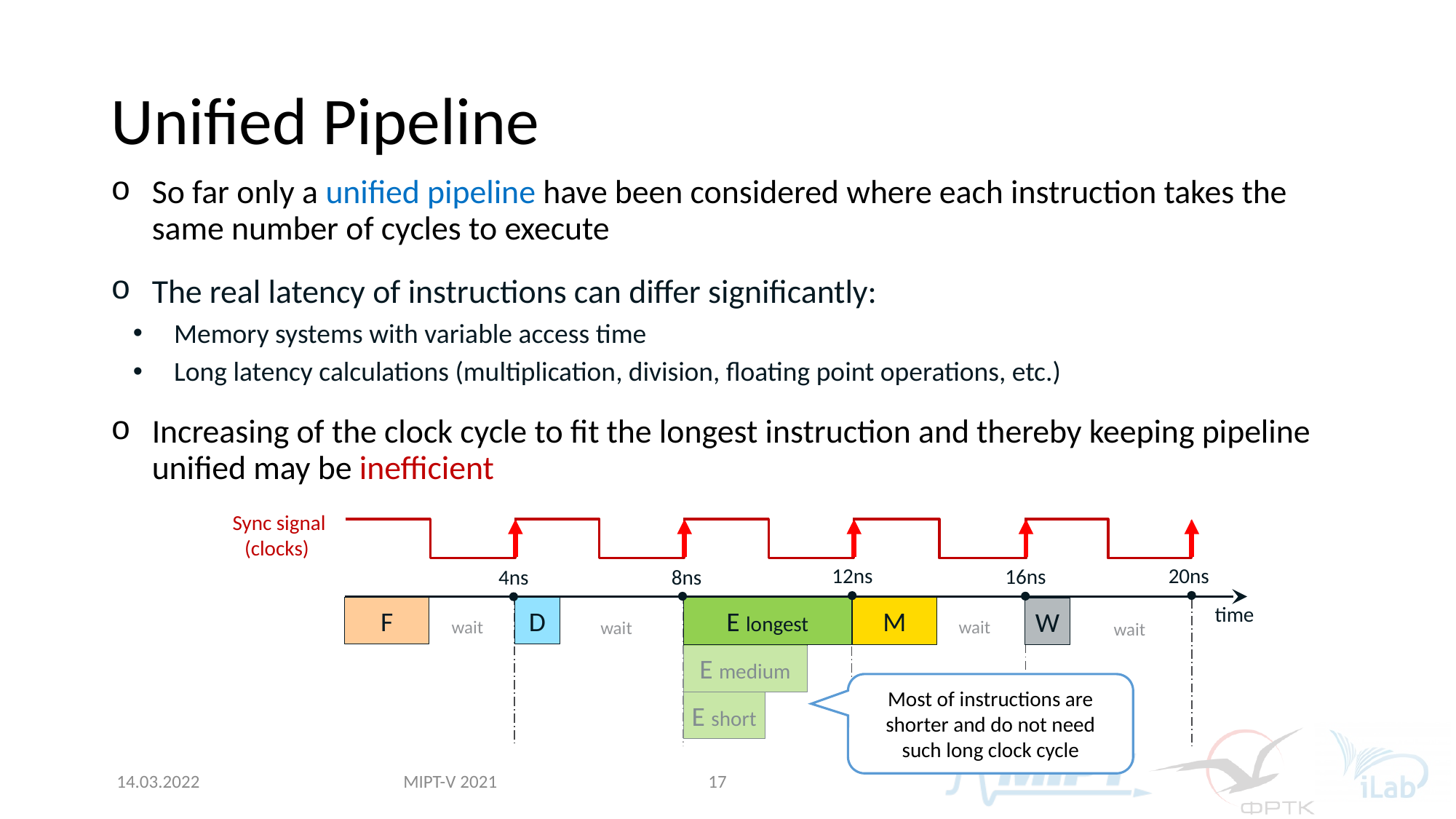

# Unified Pipeline
So far only a unified pipeline have been considered where each instruction takes the same number of cycles to execute
The real latency of instructions can differ significantly:
Memory systems with variable access time
Long latency calculations (multiplication, division, floating point operations, etc.)
Increasing of the clock cycle to fit the longest instruction and thereby keeping pipeline unified may be inefficient

Sync signal
(clocks)

20ns
16ns

12ns

4ns

8ns

time
F
wait
D
wait
E longest
M
wait
W
wait
E medium

E short
Most of instructions are shorter and do not need such long clock cycle
MIPT-V 2021
14.03.2022
17